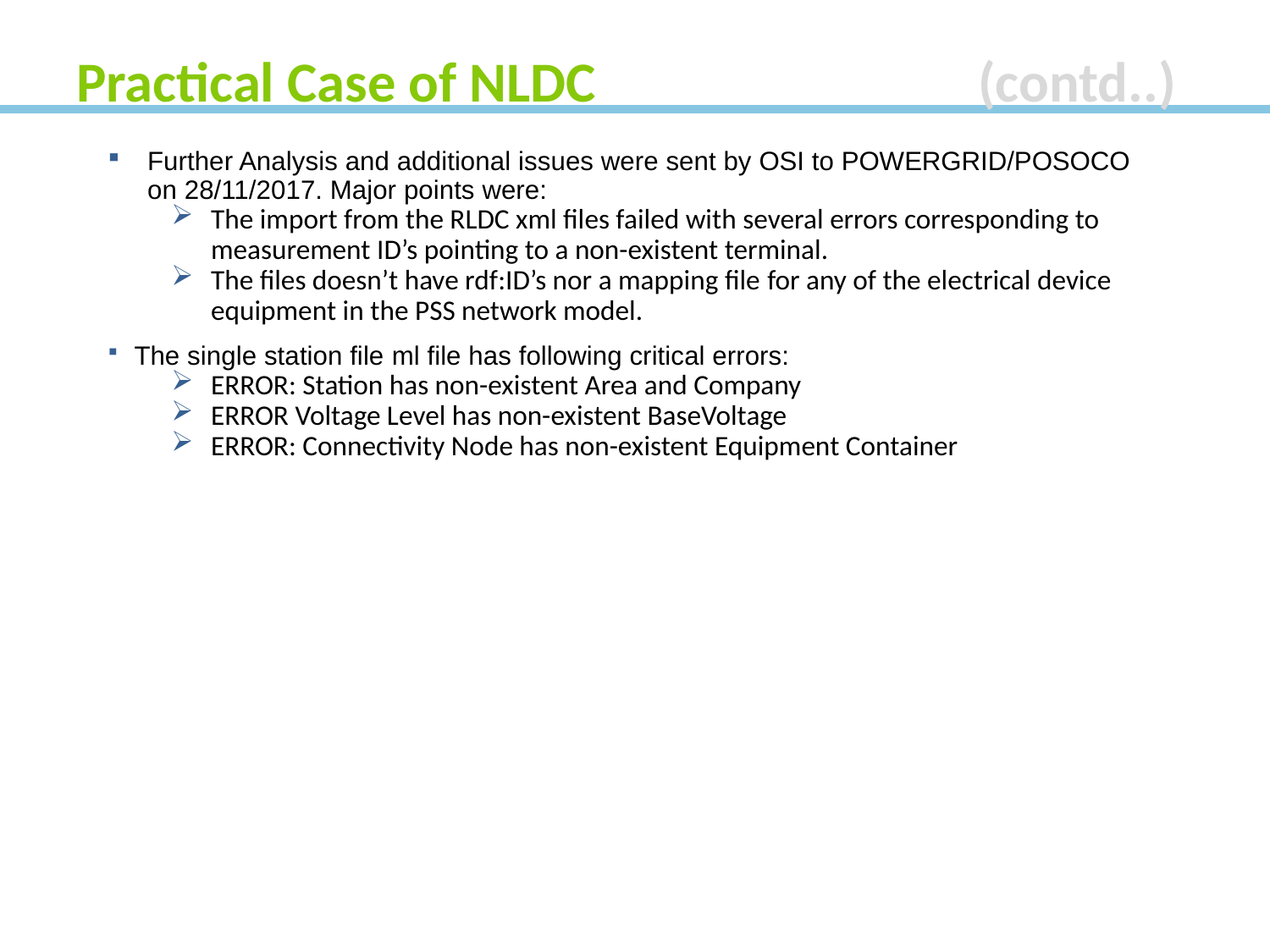

# Practical Case of NLDC  			 (contd..)
Further Analysis and additional issues were sent by OSI to POWERGRID/POSOCO on 28/11/2017. Major points were:
The import from the RLDC xml files failed with several errors corresponding to measurement ID’s pointing to a non-existent terminal.
The files doesn’t have rdf:ID’s nor a mapping file for any of the electrical device equipment in the PSS network model.
 The single station file ml file has following critical errors:
ERROR: Station has non-existent Area and Company
ERROR Voltage Level has non-existent BaseVoltage
ERROR: Connectivity Node has non-existent Equipment Container